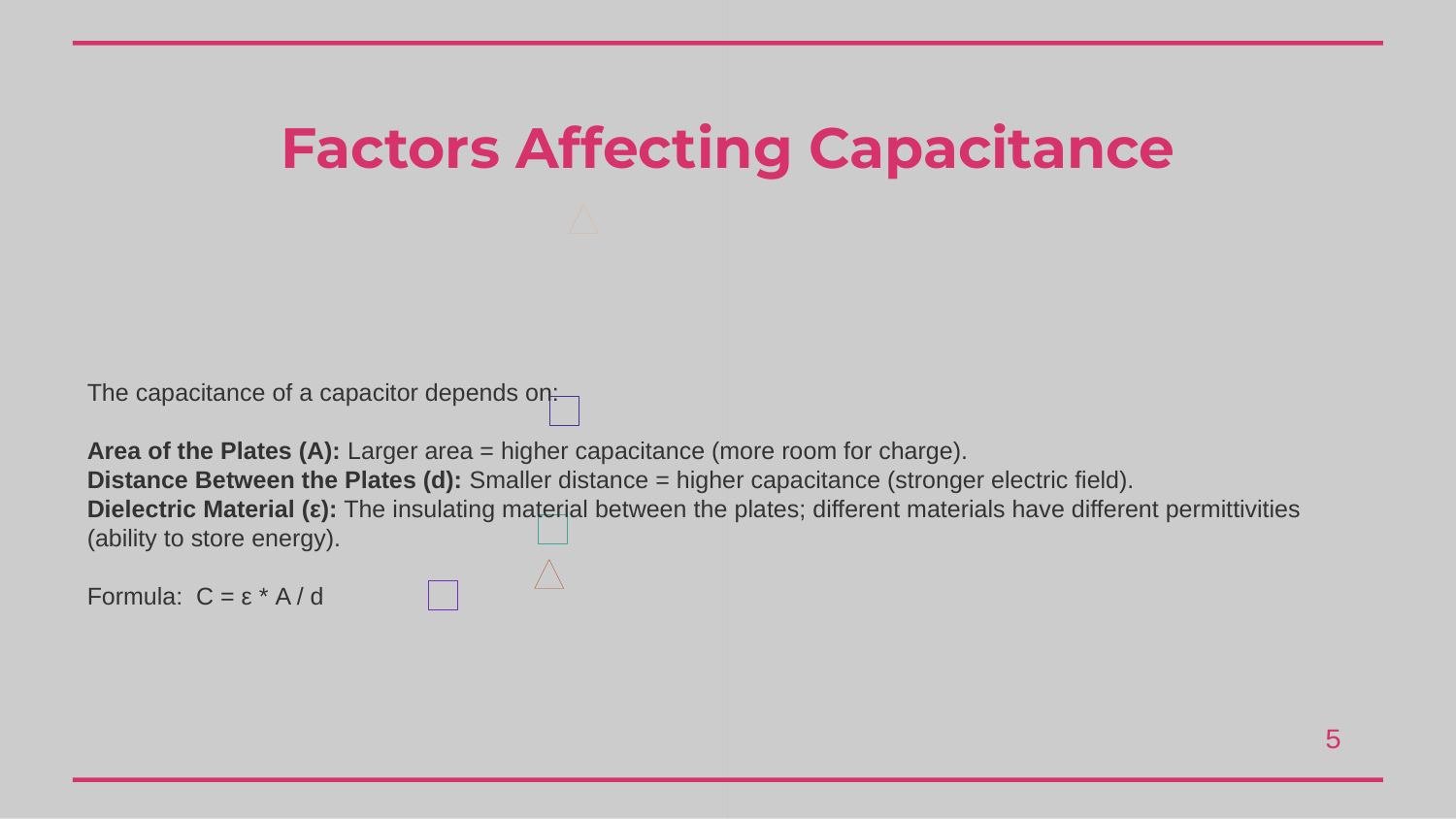

Factors Affecting Capacitance

The capacitance of a capacitor depends on:

Area of the Plates (A): Larger area = higher capacitance (more room for charge).
Distance Between the Plates (d): Smaller distance = higher capacitance (stronger electric field).
Dielectric Material (ε): The insulating material between the plates; different materials have different permittivities (ability to store energy).

Formula:  C = ε * A / d

5